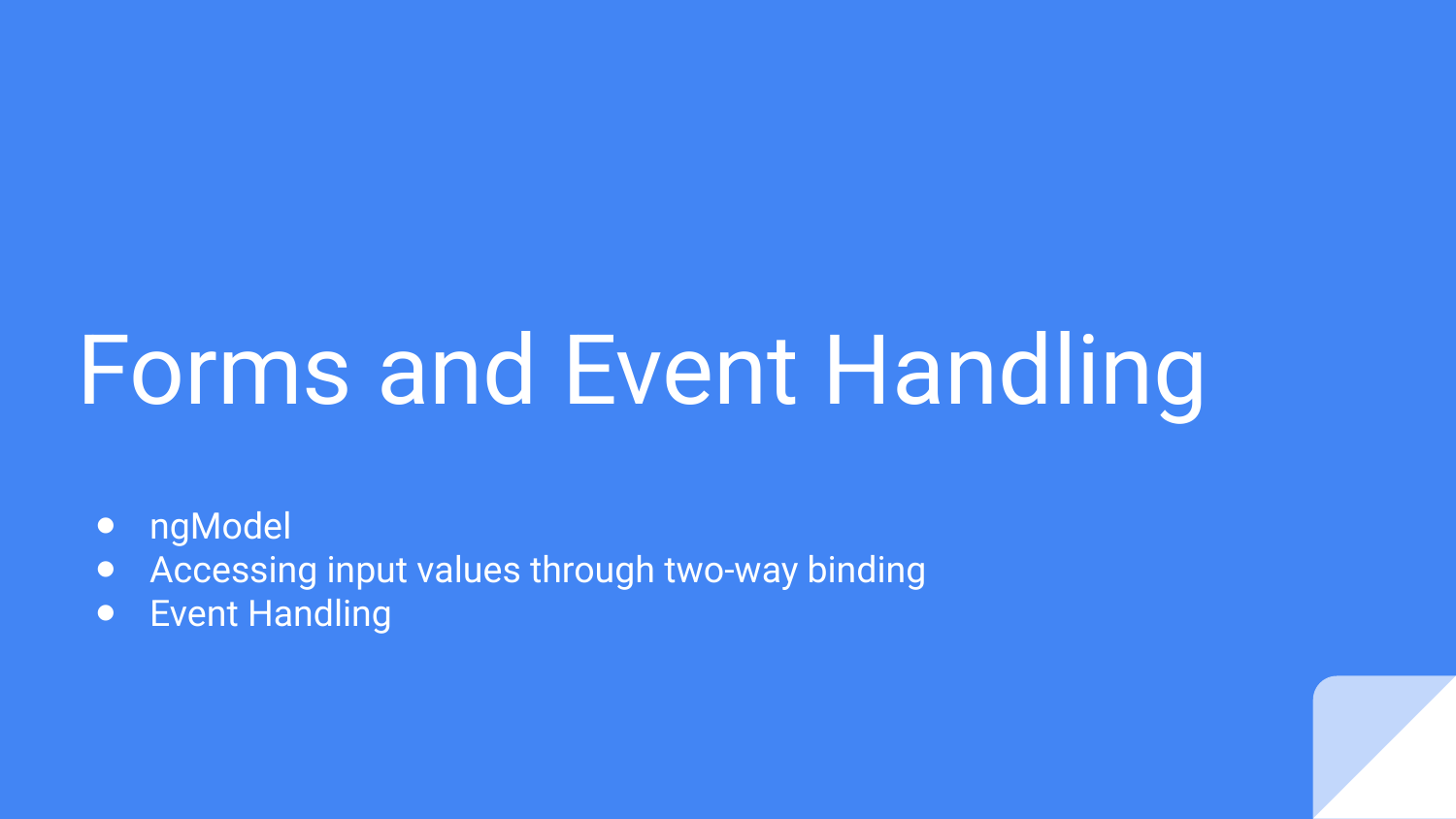

# Forms and Event Handling

ngModel
Accessing input values through two-way binding
Event Handling